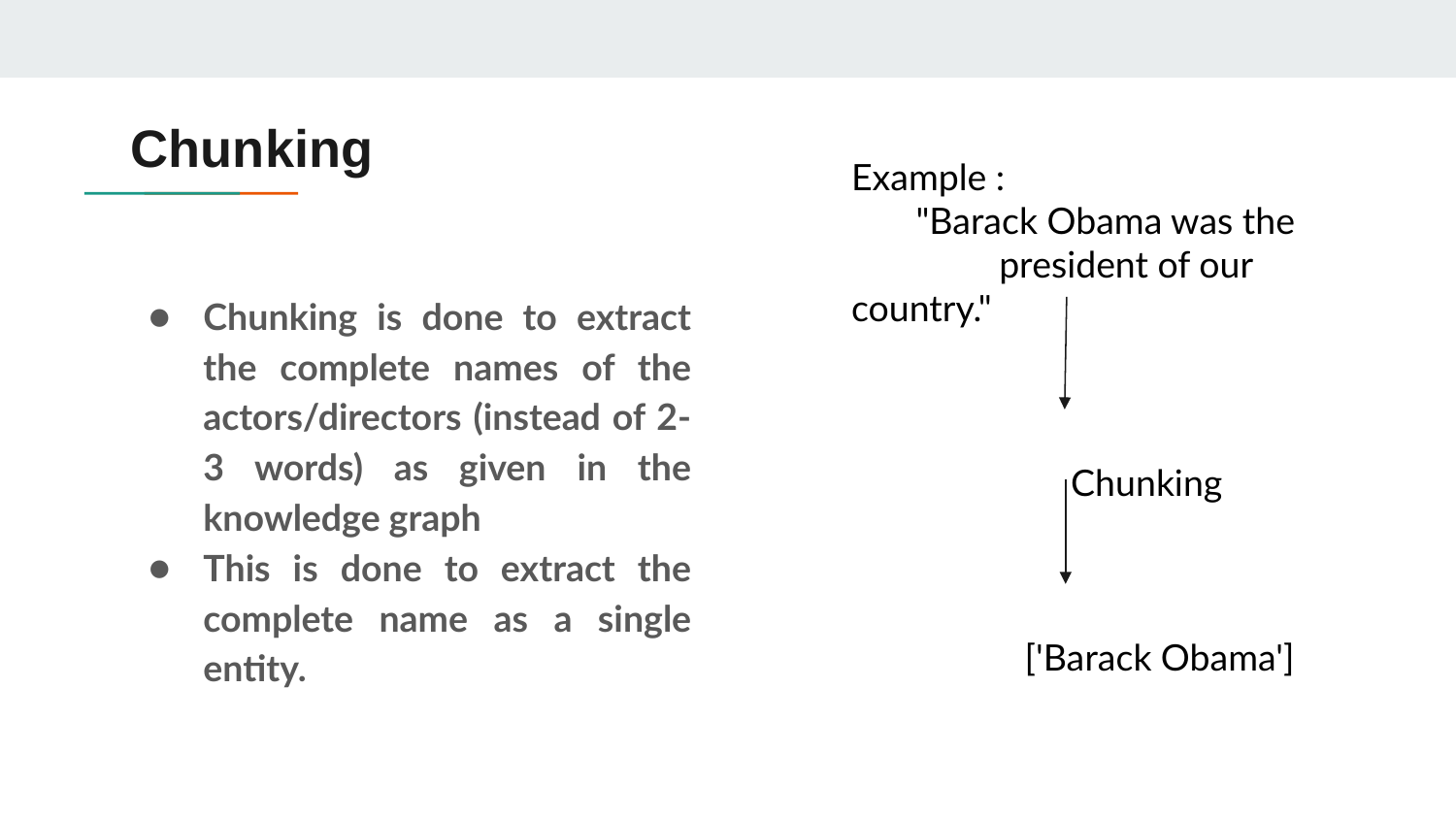

# Chunking
Example :
       "Barack Obama was the                        president of our country."

	        Chunking

	   ['Barack Obama']

Chunking is done to extract the complete names of the actors/directors (instead of 2-3 words) as given in the knowledge graph
This is done to extract the complete name as a single entity.